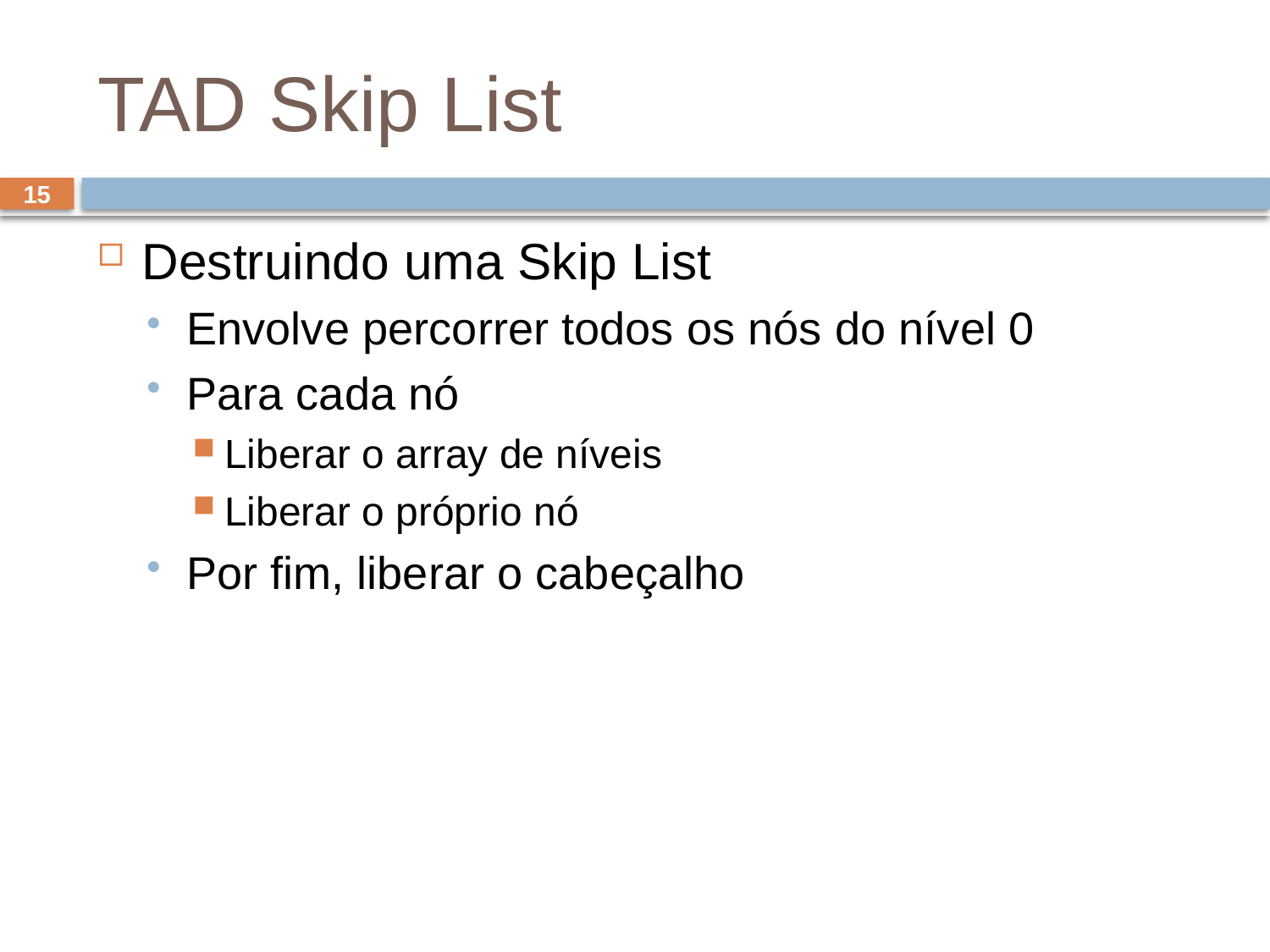

# TAD Skip List
15
Destruindo uma Skip List
Envolve percorrer todos os nós do nível 0
Para cada nó
Liberar o array de níveis
Liberar o próprio nó
Por fim, liberar o cabeçalho